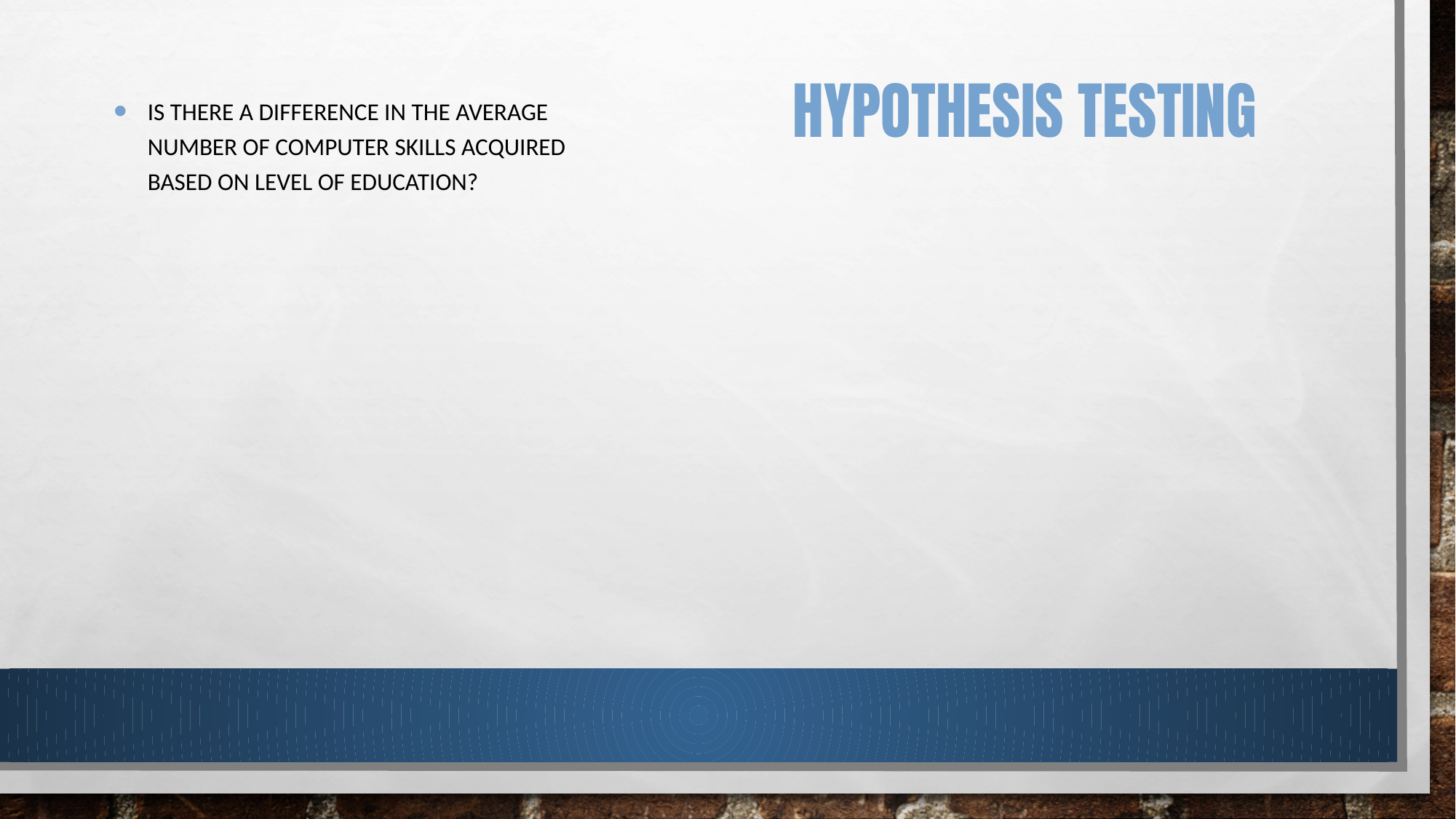

# Hypothesis Testing
Is there a difference in the average number of computer skills acquired based on level of education?